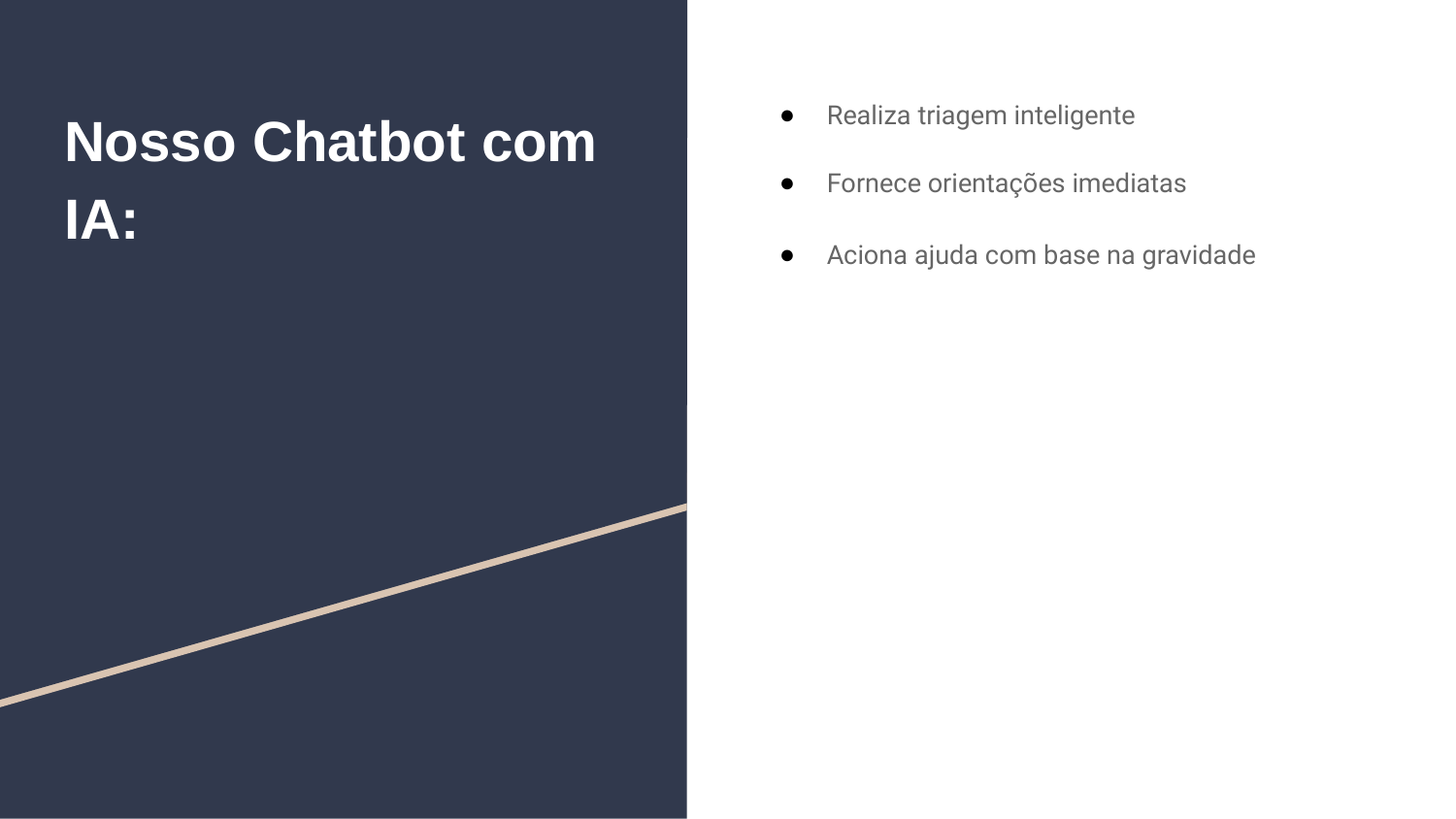

# Nosso Chatbot com IA:

Realiza triagem inteligente
Fornece orientações imediatas
Aciona ajuda com base na gravidade